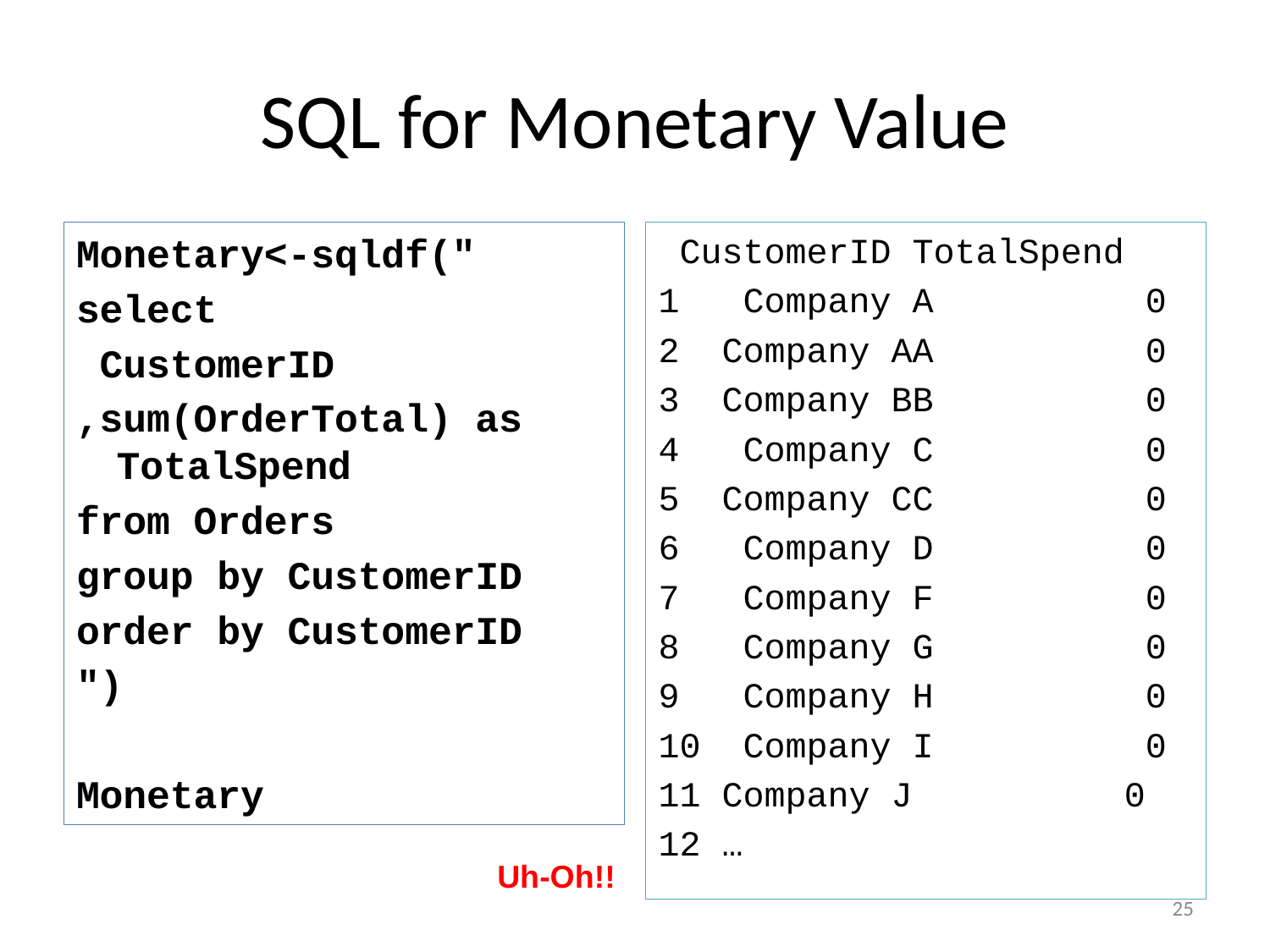

# SQL for Monetary Value
Monetary<-sqldf("
select
 CustomerID
,sum(OrderTotal) as TotalSpend
from Orders
group by CustomerID
order by CustomerID
")

Monetary
 CustomerID TotalSpend
1   Company A          0
2  Company AA          0
3  Company BB          0
4   Company C          0
5  Company CC          0
6   Company D          0
7   Company F          0
8   Company G          0
9   Company H          0
10  Company I          0
Company J          0
…
Uh-Oh!!
25